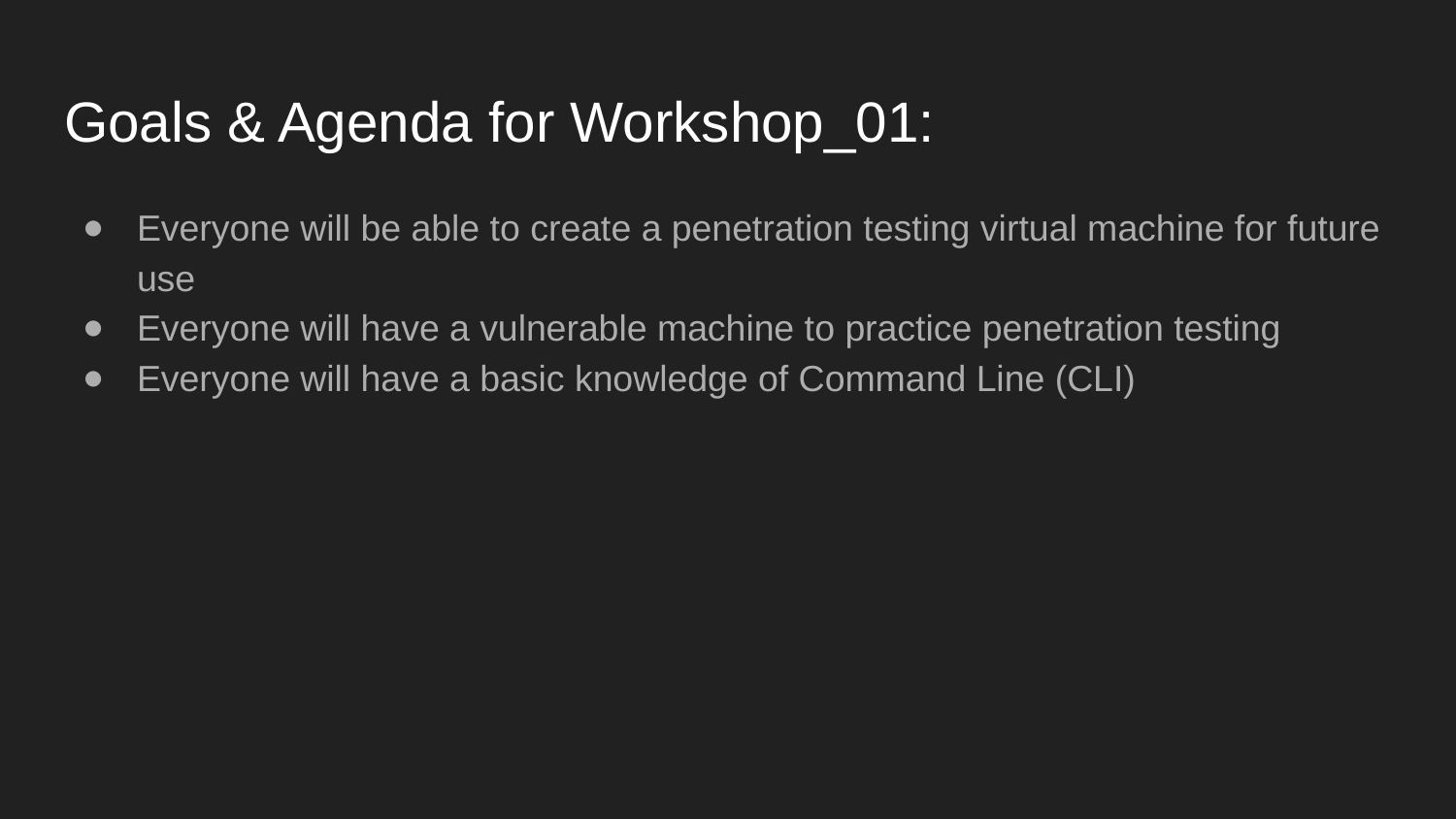

# Goals & Agenda for Workshop_01:
Everyone will be able to create a penetration testing virtual machine for future use
Everyone will have a vulnerable machine to practice penetration testing
Everyone will have a basic knowledge of Command Line (CLI)